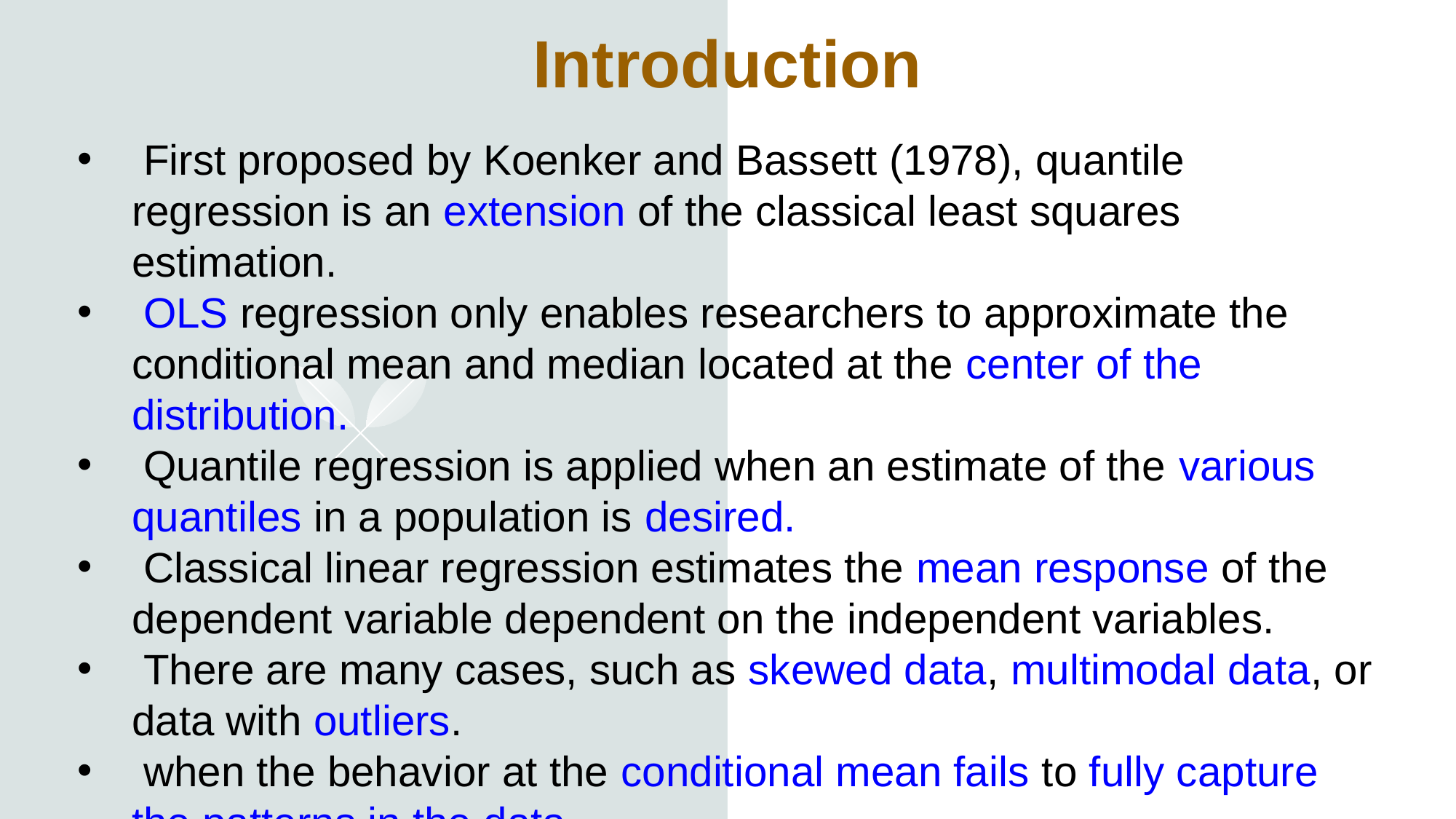

Introduction
 First proposed by Koenker and Bassett (1978), quantile regression is an extension of the classical least squares estimation.
 OLS regression only enables researchers to approximate the conditional mean and median located at the center of the distribution.
 Quantile regression is applied when an estimate of the various quantiles in a population is desired.
 Classical linear regression estimates the mean response of the dependent variable dependent on the independent variables.
 There are many cases, such as skewed data, multimodal data, or data with outliers.
 when the behavior at the conditional mean fails to fully capture the patterns in the data.